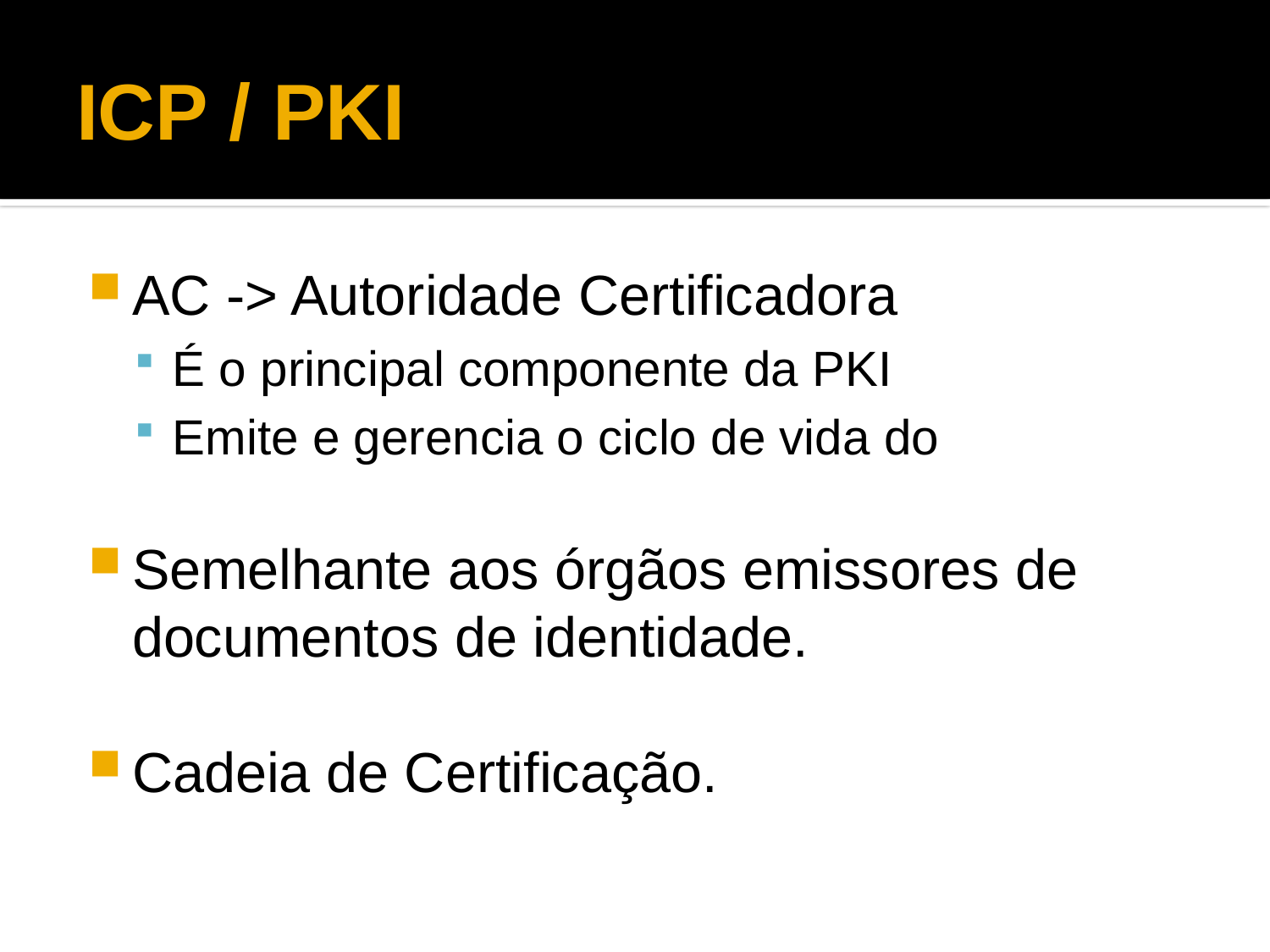

# ICP / PKI
AC -> Autoridade Certificadora
É o principal componente da PKI
Emite e gerencia o ciclo de vida do

Semelhante aos órgãos emissores de documentos de identidade.

Cadeia de Certificação.